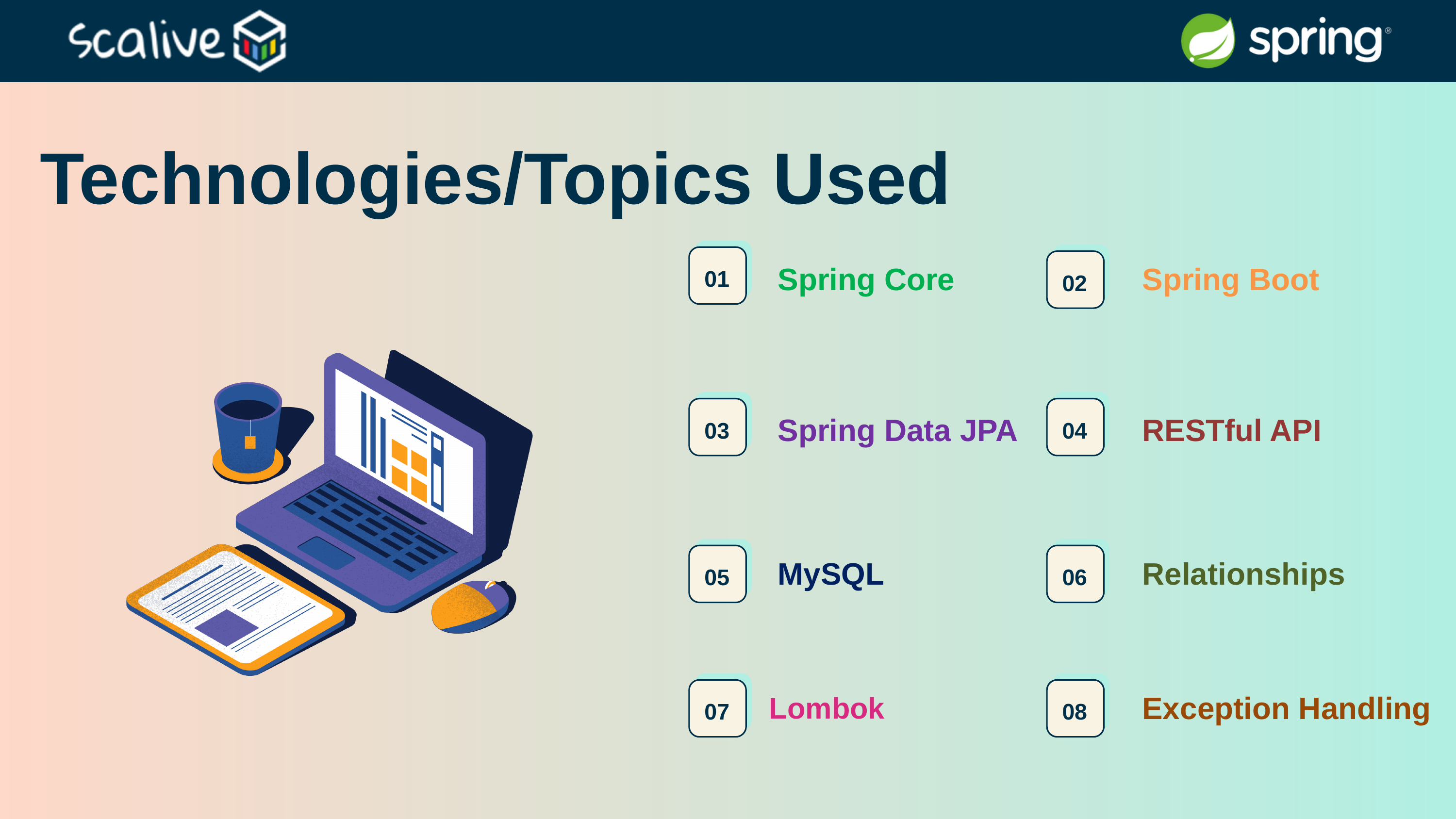

Technologies/Topics Used

01

02
 Spring Core
 Spring Boot

03

04
 Spring Data JPA
 RESTful API

05

06
 MySQL
 Relationships

07

08
Lombok
 Exception Handling